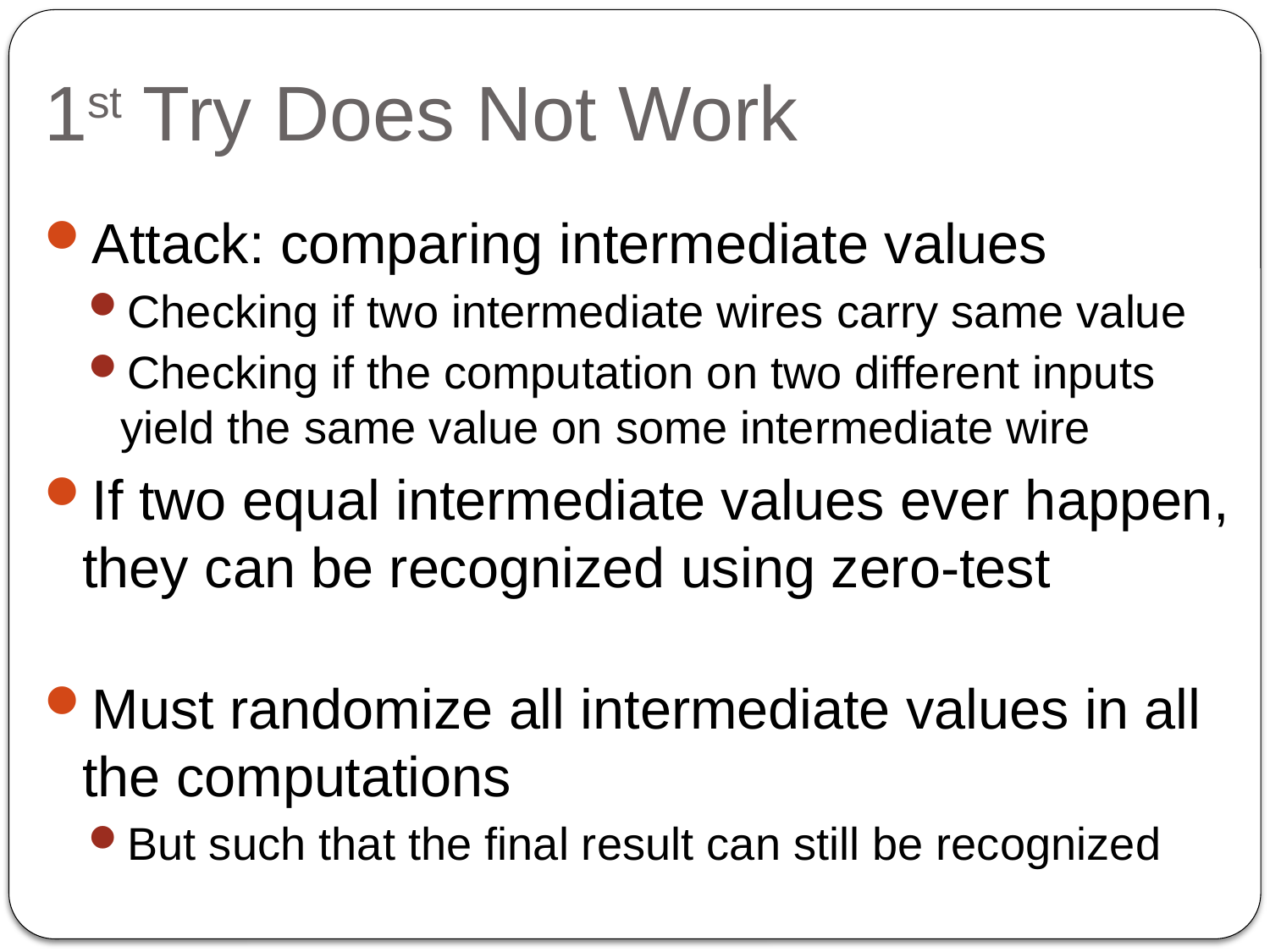

# 1st Try Does Not Work
Attack: comparing intermediate values
Checking if two intermediate wires carry same value
Checking if the computation on two different inputs yield the same value on some intermediate wire
If two equal intermediate values ever happen, they can be recognized using zero-test

Must randomize all intermediate values in all the computations
But such that the final result can still be recognized